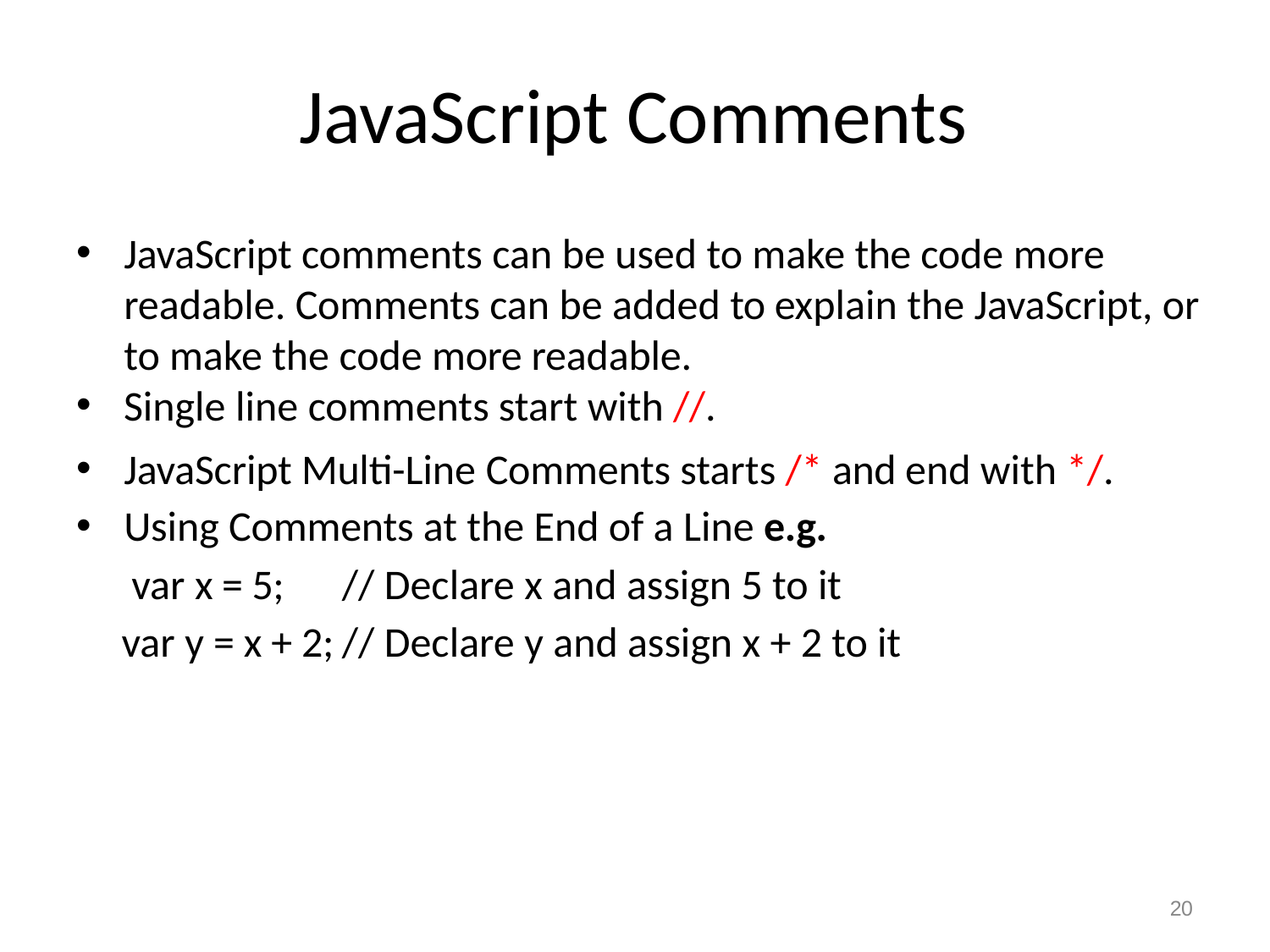

# JavaScript Comments
JavaScript comments can be used to make the code more readable. Comments can be added to explain the JavaScript, or to make the code more readable.
Single line comments start with //.
JavaScript Multi-Line Comments starts /* and end with */.
Using Comments at the End of a Line e.g.
      var x = 5;	// Declare x and assign 5 to it
  var y = x + 2;	// Declare y and assign x + 2 to it
20